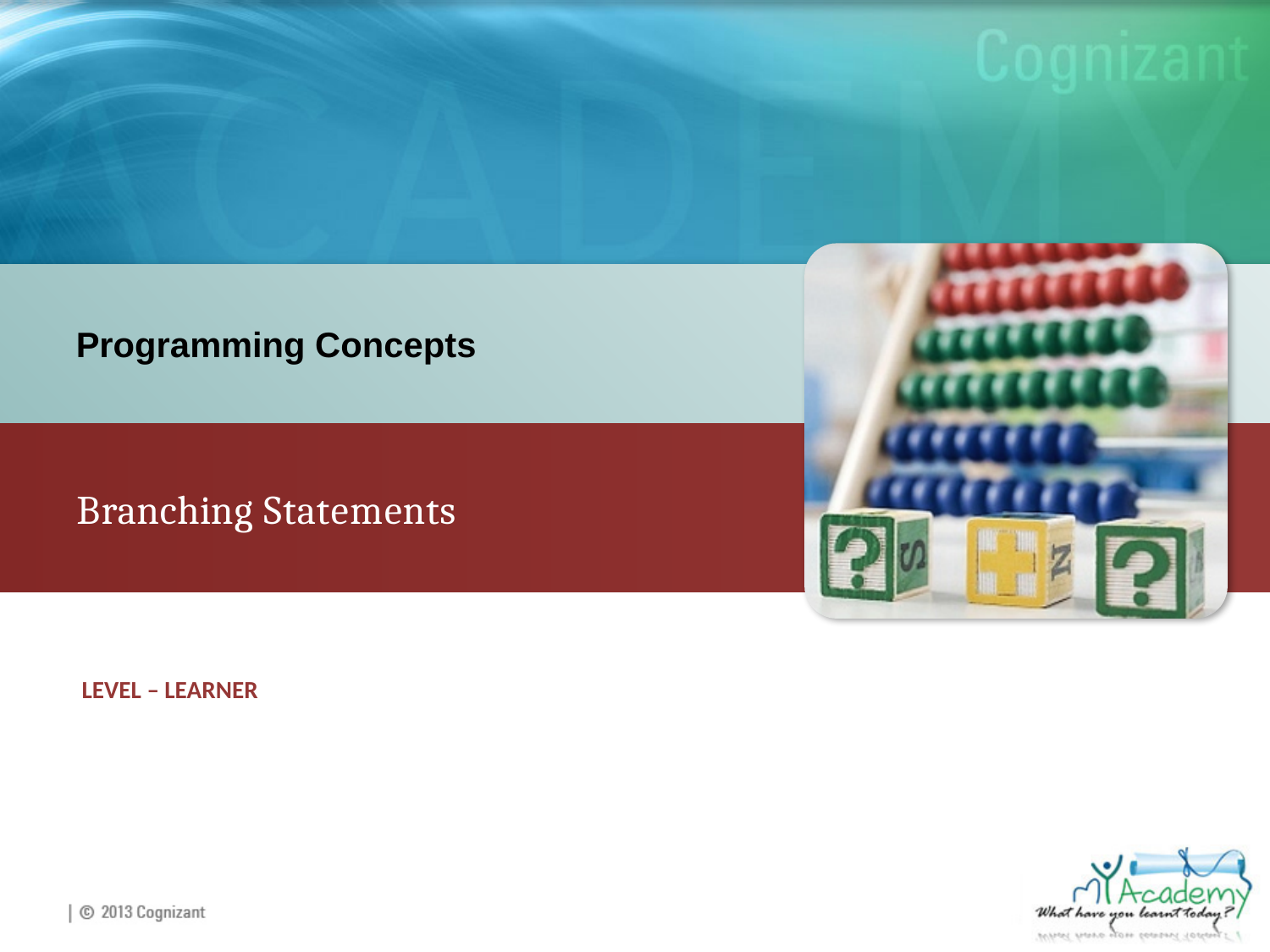

Programming Concepts
Branching Statements
LEVEL – LEARNER